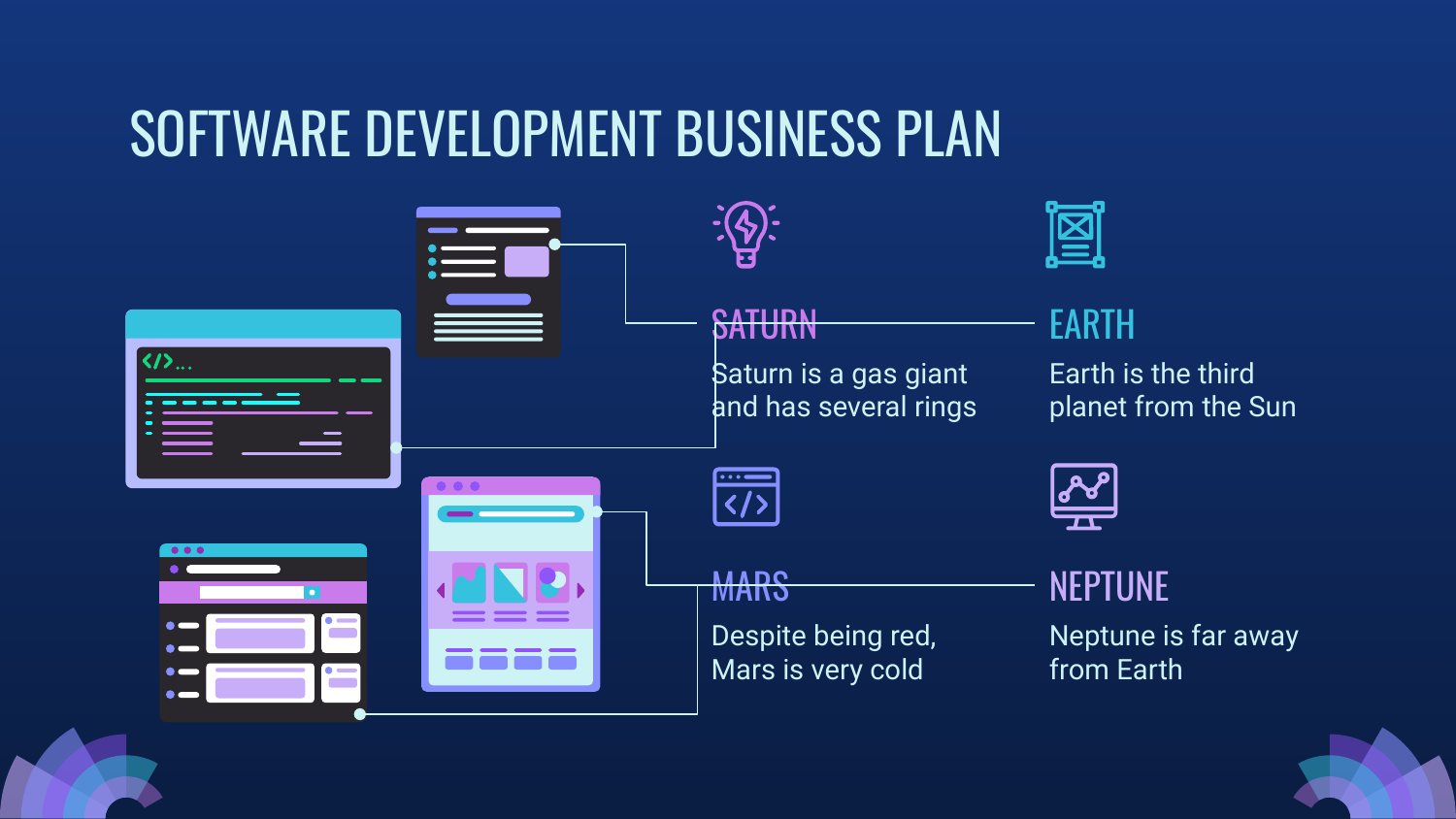

# SOFTWARE DEVELOPMENT BUSINESS PLAN

SATURN
Saturn is a gas giant and has several rings
EARTH
Earth is the third planet from the Sun

MARS
Despite being red, Mars is very cold
NEPTUNE
Neptune is far away from Earth